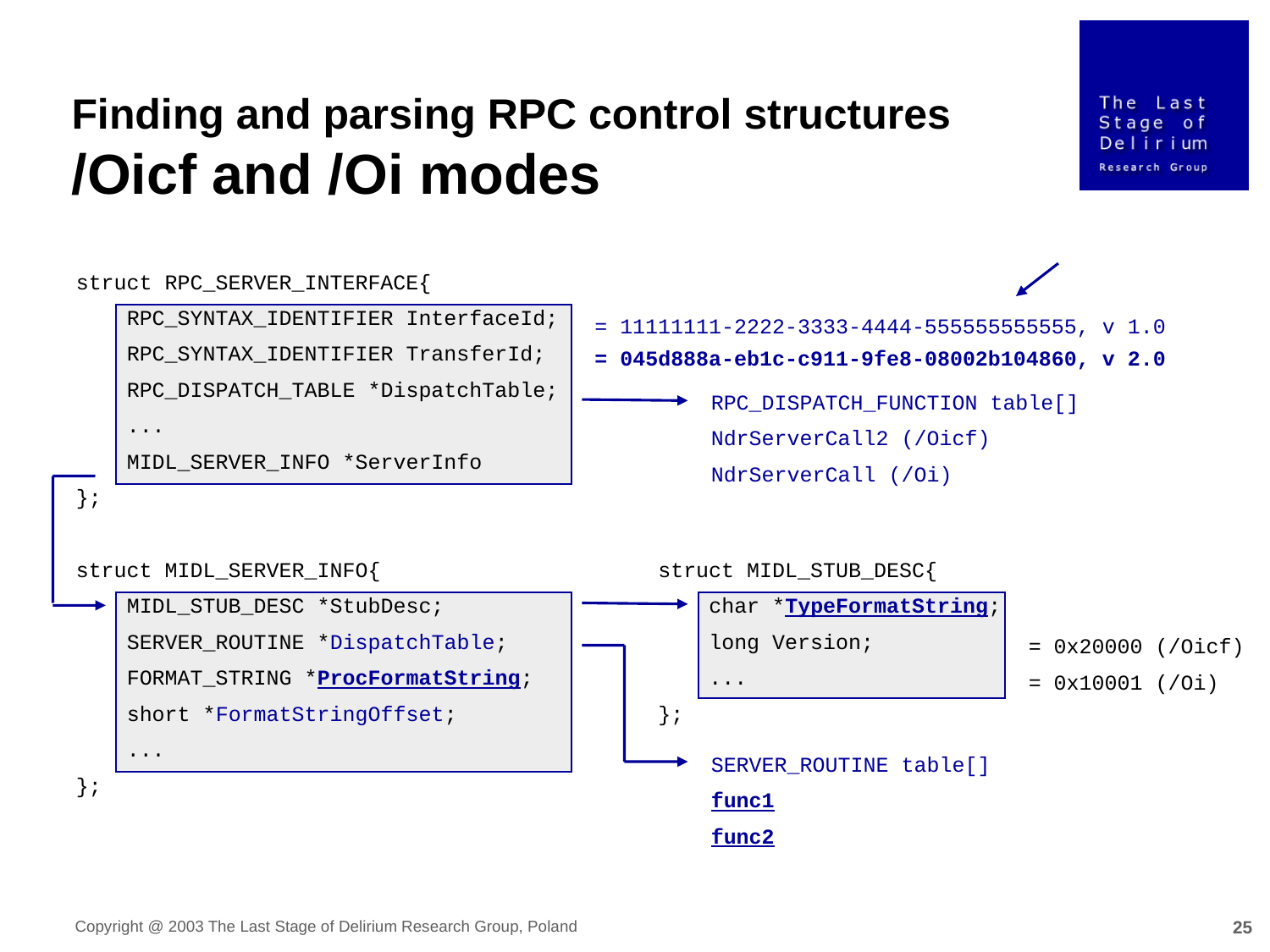

Finding and parsing RPC control structures
/Oicf and /Oi modes
struct RPC_SERVER_INTERFACE{
    RPC_SYNTAX_IDENTIFIER InterfaceId;
    RPC_SYNTAX_IDENTIFIER TransferId;
    RPC_DISPATCH_TABLE *DispatchTable;
    ...
    MIDL_SERVER_INFO *ServerInfo
};

= 11111111-2222-3333-4444-555555555555, v 1.0
= 045d888a-eb1c-c911-9fe8-08002b104860, v 2.0
RPC_DISPATCH_FUNCTION table[]

NdrServerCall2 (/Oicf)
NdrServerCall (/Oi)

struct MIDL_SERVER_INFO{
    MIDL_STUB_DESC *StubDesc;
    SERVER_ROUTINE *DispatchTable;
    FORMAT_STRING *ProcFormatString;
    short *FormatStringOffset;
    ...
};
struct MIDL_STUB_DESC{
    char *TypeFormatString;
    long Version;
    ...
};

= 0x20000 (/Oicf)
= 0x10001 (/Oi)

SERVER_ROUTINE table[]

func1
func2